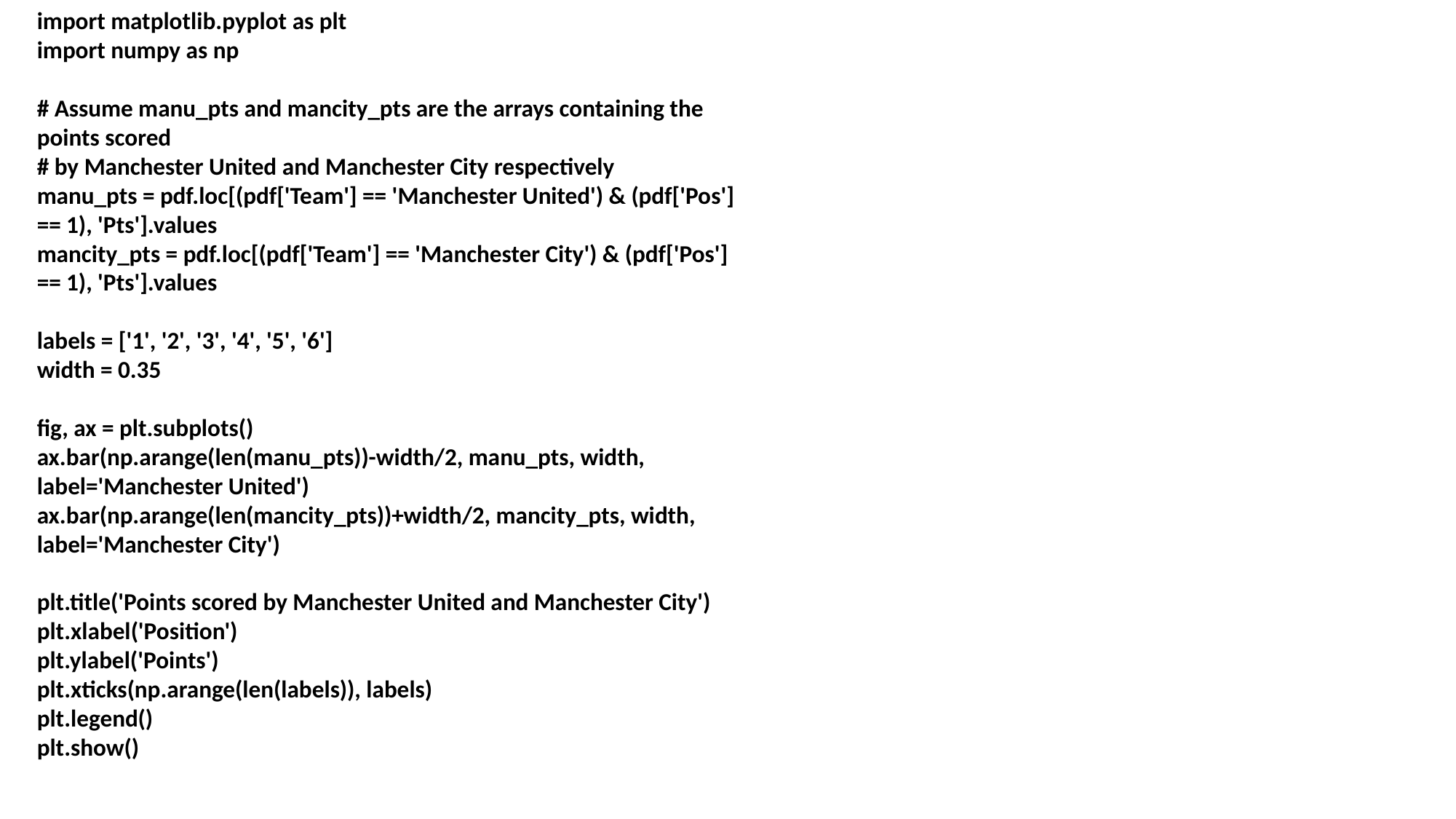

import matplotlib.pyplot as plt
import numpy as np

# Assume manu_pts and mancity_pts are the arrays containing the points scored
# by Manchester United and Manchester City respectively
manu_pts = pdf.loc[(pdf['Team'] == 'Manchester United') & (pdf['Pos'] == 1), 'Pts'].values
mancity_pts = pdf.loc[(pdf['Team'] == 'Manchester City') & (pdf['Pos'] == 1), 'Pts'].values

labels = ['1', '2', '3', '4', '5', '6']
width = 0.35

fig, ax = plt.subplots()
ax.bar(np.arange(len(manu_pts))-width/2, manu_pts, width, label='Manchester United')
ax.bar(np.arange(len(mancity_pts))+width/2, mancity_pts, width, label='Manchester City')

plt.title('Points scored by Manchester United and Manchester City')
plt.xlabel('Position')
plt.ylabel('Points')
plt.xticks(np.arange(len(labels)), labels)
plt.legend()
plt.show()